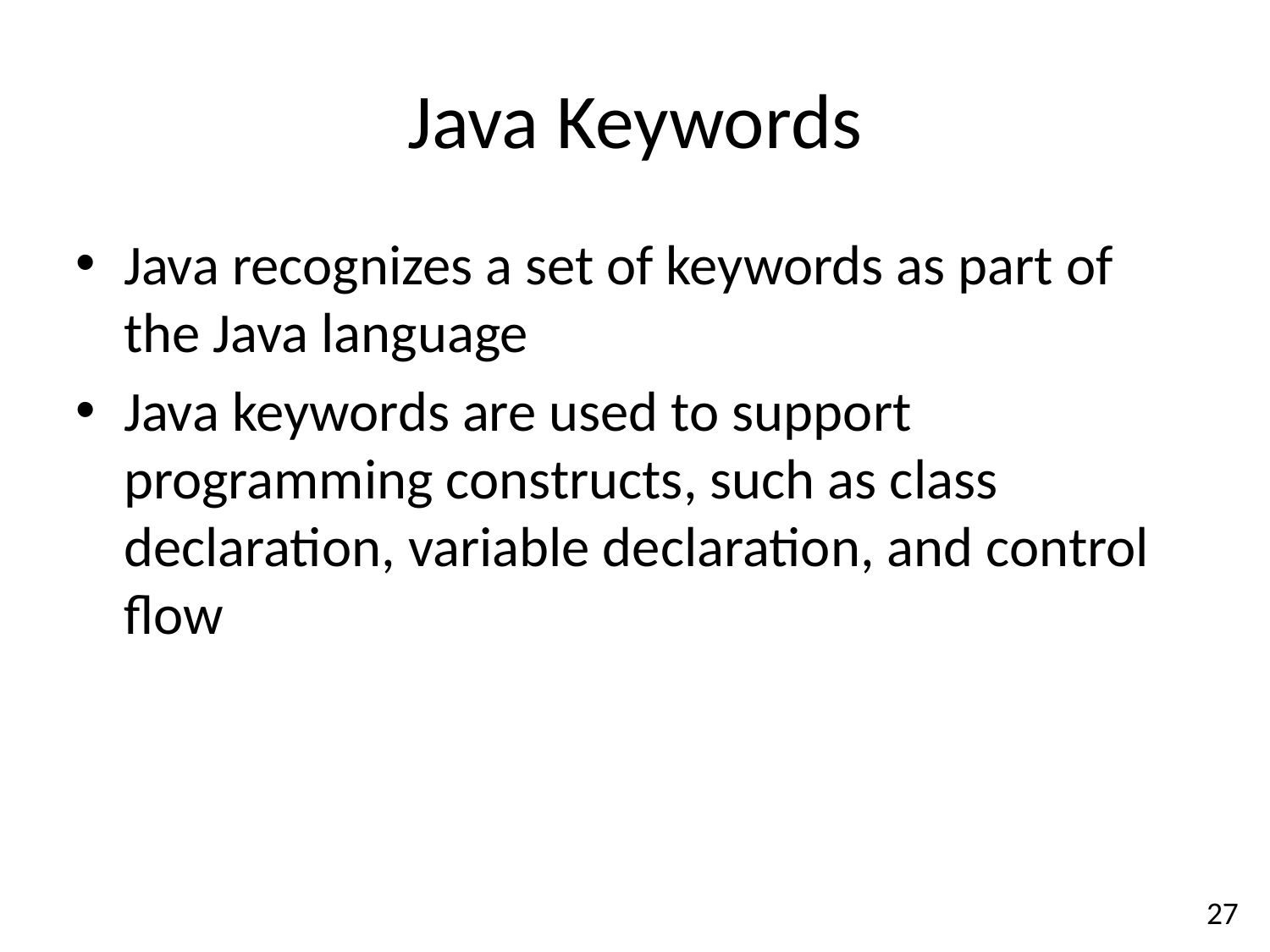

Java Keywords
Java recognizes a set of keywords as part of the Java language
Java keywords are used to support programming constructs, such as class declaration, variable declaration, and control flow
27